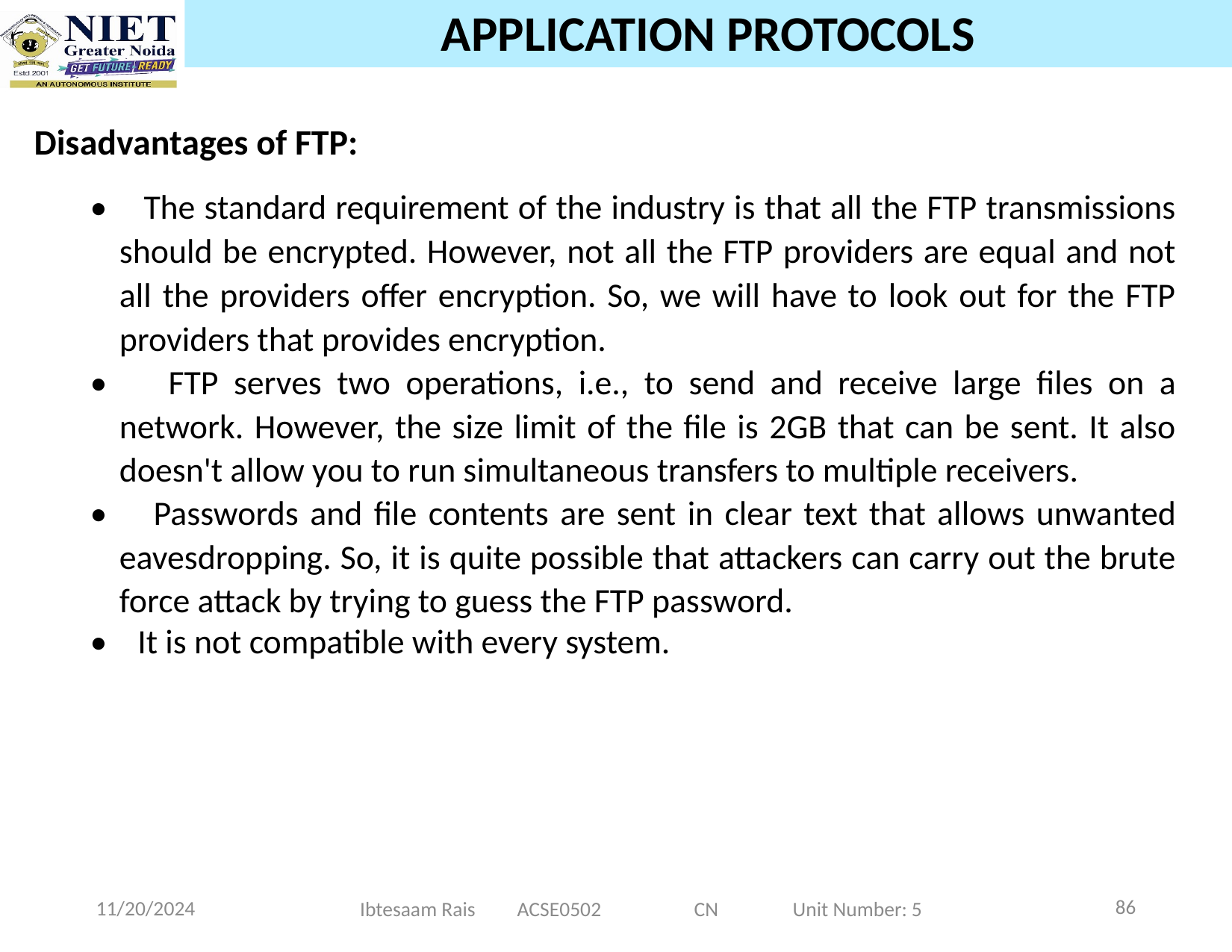

# APPLICATION PROTOCOLS
Disadvantages of FTP:
•    The standard requirement of the industry is that all the FTP transmissions should be encrypted. However, not all the FTP providers are equal and not all the providers offer encryption. So, we will have to look out for the FTP providers that provides encryption.
•    FTP serves two operations, i.e., to send and receive large files on a network. However, the size limit of the file is 2GB that can be sent. It also doesn't allow you to run simultaneous transfers to multiple receivers.
•    Passwords and file contents are sent in clear text that allows unwanted eavesdropping. So, it is quite possible that attackers can carry out the brute force attack by trying to guess the FTP password.
•    It is not compatible with every system.
86
11/20/2024
Ibtesaam Rais         ACSE0502                    CN                Unit Number: 5